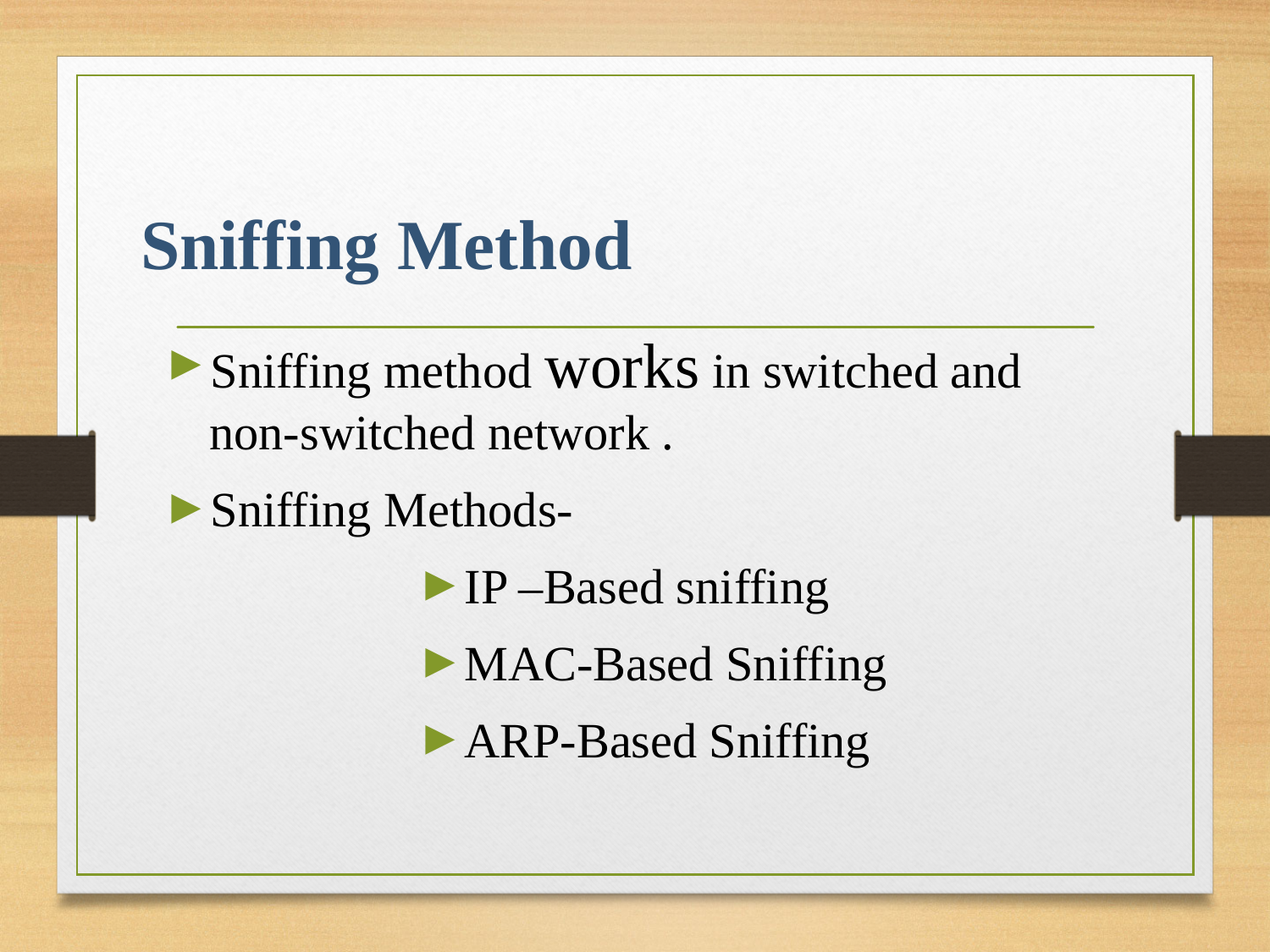

# Sniffing Method
Sniffing method works in switched and non-switched network .
Sniffing Methods-
IP –Based sniffing
MAC-Based Sniffing
ARP-Based Sniffing